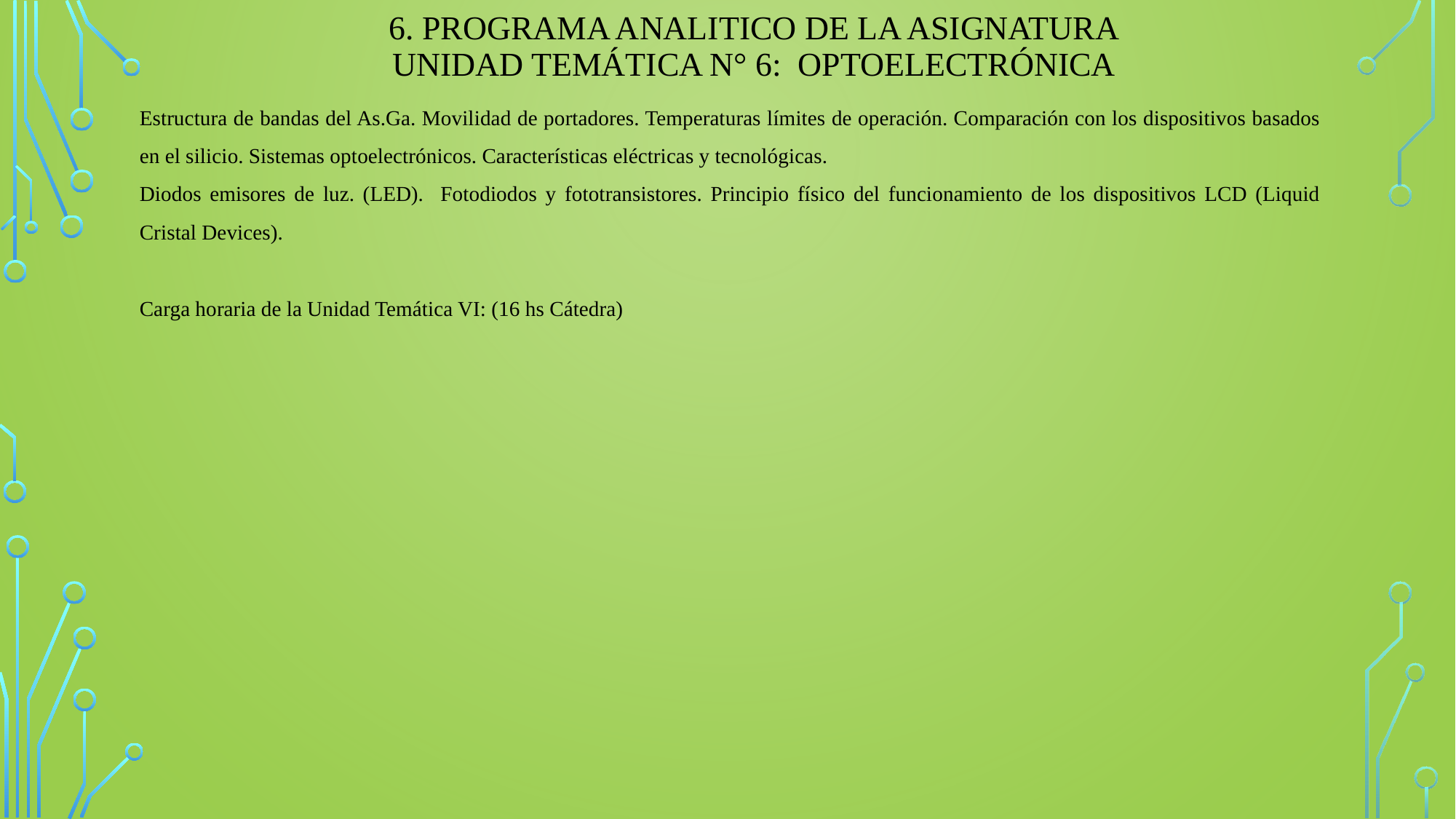

6. PROGRAMA ANALITICO DE LA ASIGNATURA
UNIDAD TEMÁTICA N° 6:  OPTOELECTRÓNICA
Estructura de bandas del As.Ga. Movilidad de portadores. Temperaturas límites de operación. Comparación con los dispositivos basados en el silicio. Sistemas optoelectrónicos. Características eléctricas y tecnológicas.
Diodos emisores de luz. (LED).  Fotodiodos y fototransistores. Principio físico del funcionamiento de los dispositivos LCD (Liquid Cristal Devices).

Carga horaria de la Unidad Temática VI: (16 hs Cátedra)